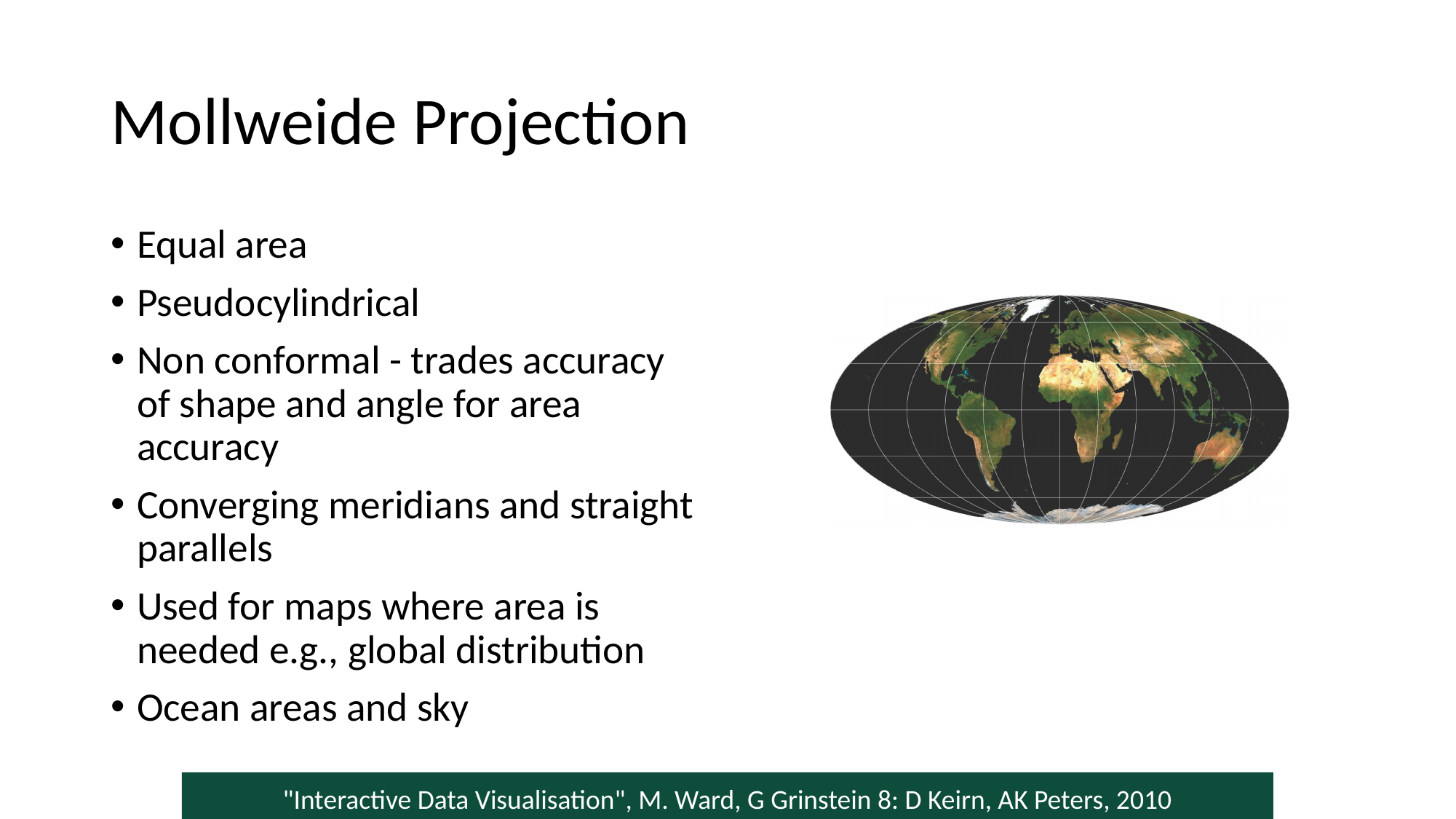

# Mollweide Projection
Equal area
Pseudocylindrical
Non conformal - trades accuracy of shape and angle for area accuracy
Converging meridians and straight parallels
Used for maps where area is needed e.g., global distribution
Ocean areas and sky

"Interactive Data Visualisation", M. Ward, G Grinstein 8: D Keirn, AK Peters, 2010